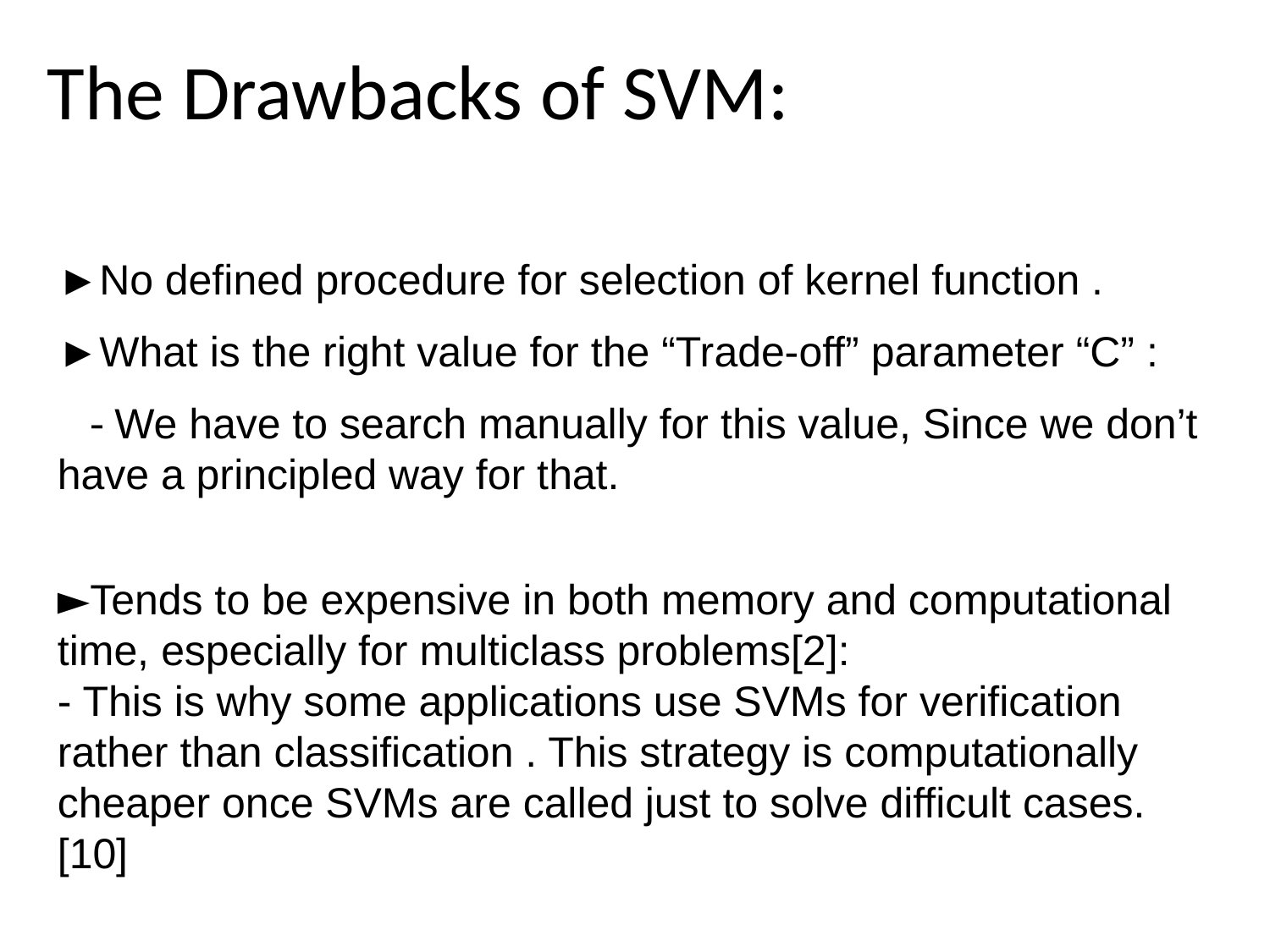

The Drawbacks of SVM:
►No defined procedure for selection of kernel function .
►What is the right value for the “Trade-off” parameter “C” :
   - We have to search manually for this value, Since we don’t have a principled way for that.

►Tends to be expensive in both memory and computational time, especially for multiclass problems[2]:
- This is why some applications use SVMs for verification rather than classification . This strategy is computationally cheaper once SVMs are called just to solve difficult cases.[10]